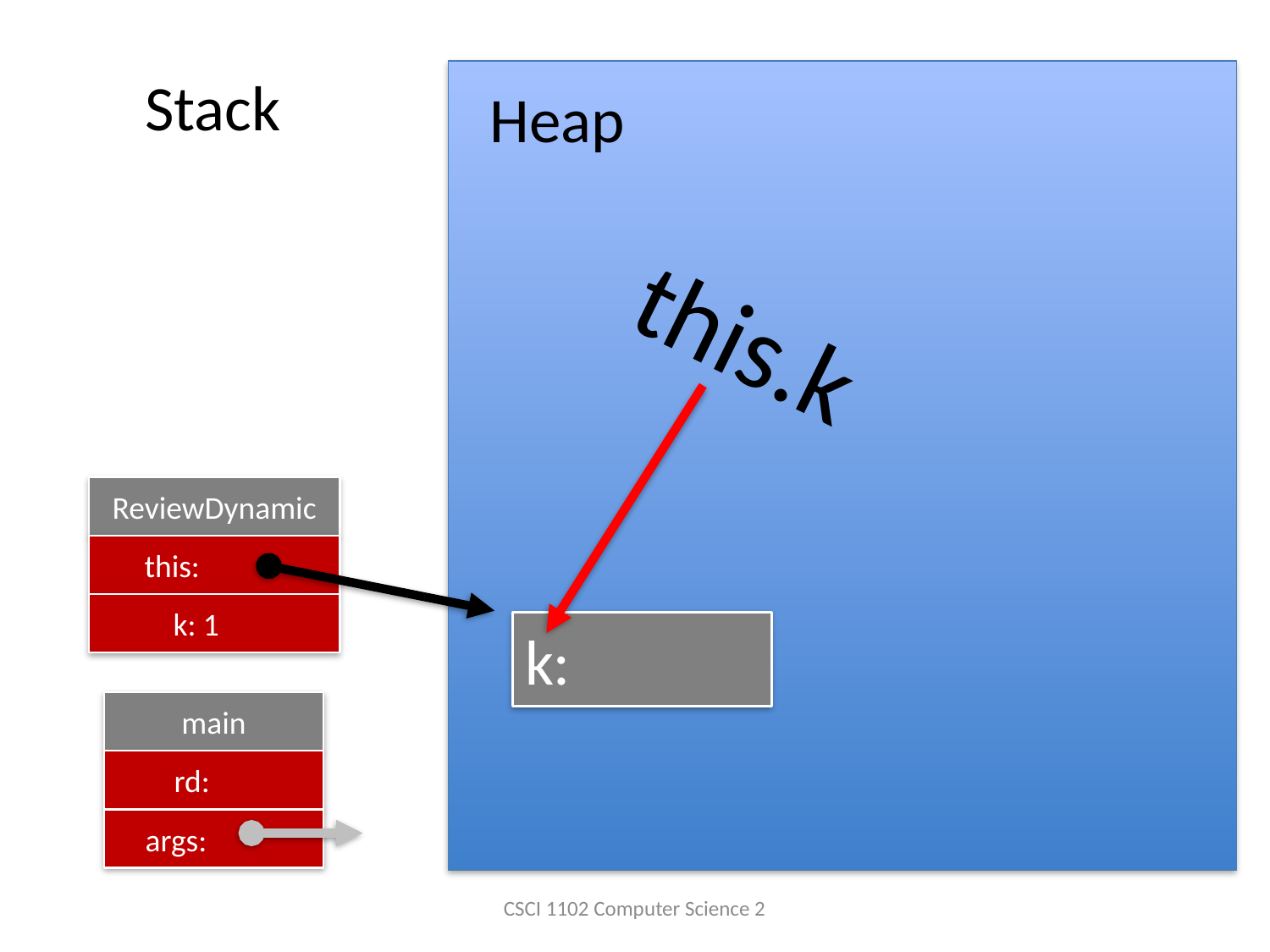

Stack
Heap
this.k
ReviewDynamic
      this:
          k: 1
k:
main
        rd:
    args:
CSCI 1102 Computer Science 2